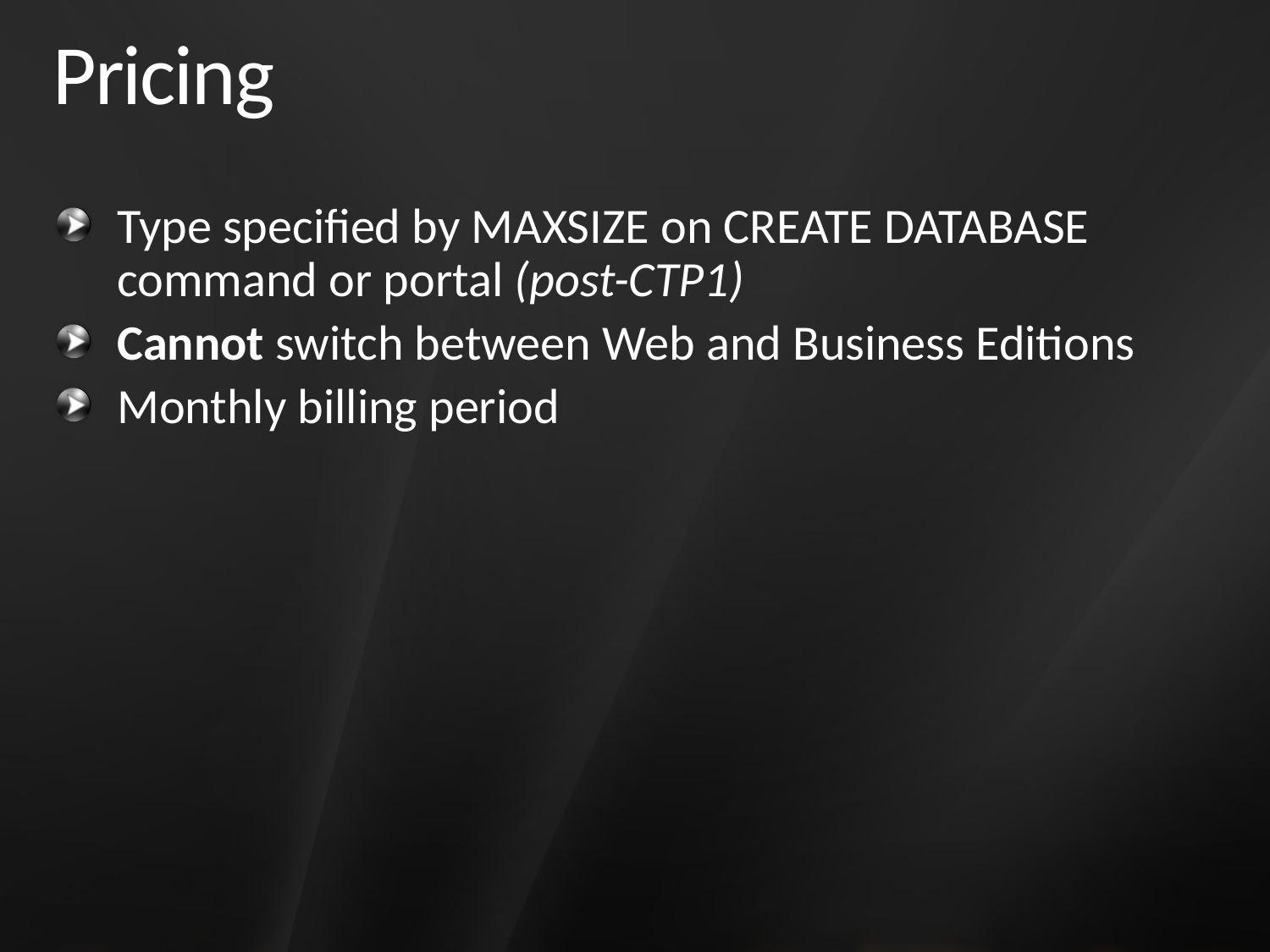

# Pricing
Type specified by MAXSIZE on CREATE DATABASE command or portal (post-CTP1)
Cannot switch between Web and Business Editions
Monthly billing period